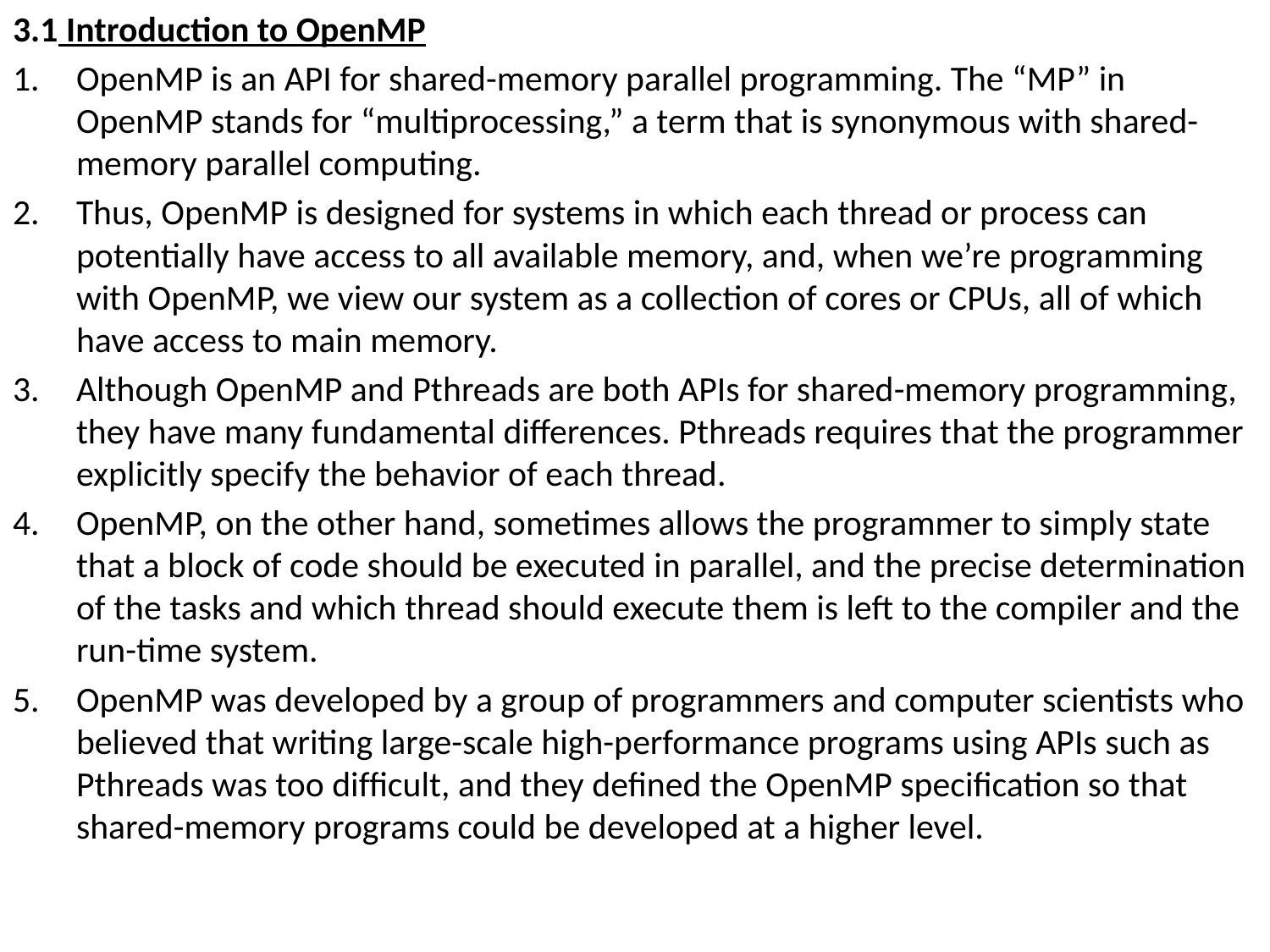

3.1 Introduction to OpenMP
OpenMP is an API for shared-memory parallel programming. The “MP” in OpenMP stands for “multiprocessing,” a term that is synonymous with shared-memory parallel computing.
Thus, OpenMP is designed for systems in which each thread or process can potentially have access to all available memory, and, when we’re programming with OpenMP, we view our system as a collection of cores or CPUs, all of which have access to main memory.
Although OpenMP and Pthreads are both APIs for shared-memory programming, they have many fundamental differences. Pthreads requires that the programmer explicitly specify the behavior of each thread.
OpenMP, on the other hand, sometimes allows the programmer to simply state that a block of code should be executed in parallel, and the precise determination of the tasks and which thread should execute them is left to the compiler and the run-time system.
OpenMP was developed by a group of programmers and computer scientists who believed that writing large-scale high-performance programs using APIs such as Pthreads was too difﬁcult, and they deﬁned the OpenMP speciﬁcation so that shared-memory programs could be developed at a higher level.